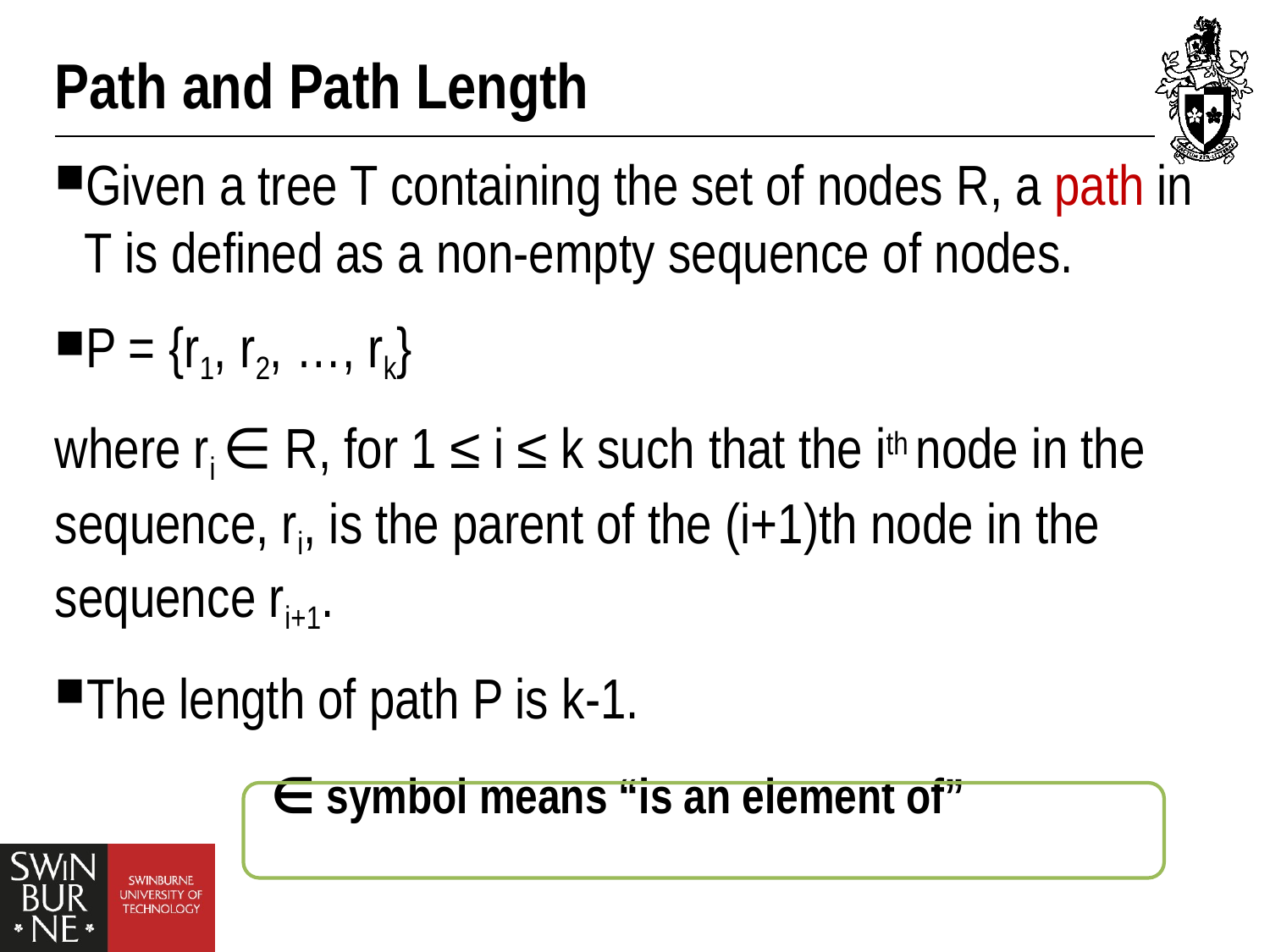

# Path and Path Length
Given a tree T containing the set of nodes R, a path in T is defined as a non-empty sequence of nodes.
P = {r1, r2, …, rk}
where ri ∈ R, for 1 ≤ i ≤ k such that the ith node in the sequence, ri, is the parent of the (i+1)th node in the sequence ri+1.
The length of path P is k-1.
  ∈ symbol means “is an element of”